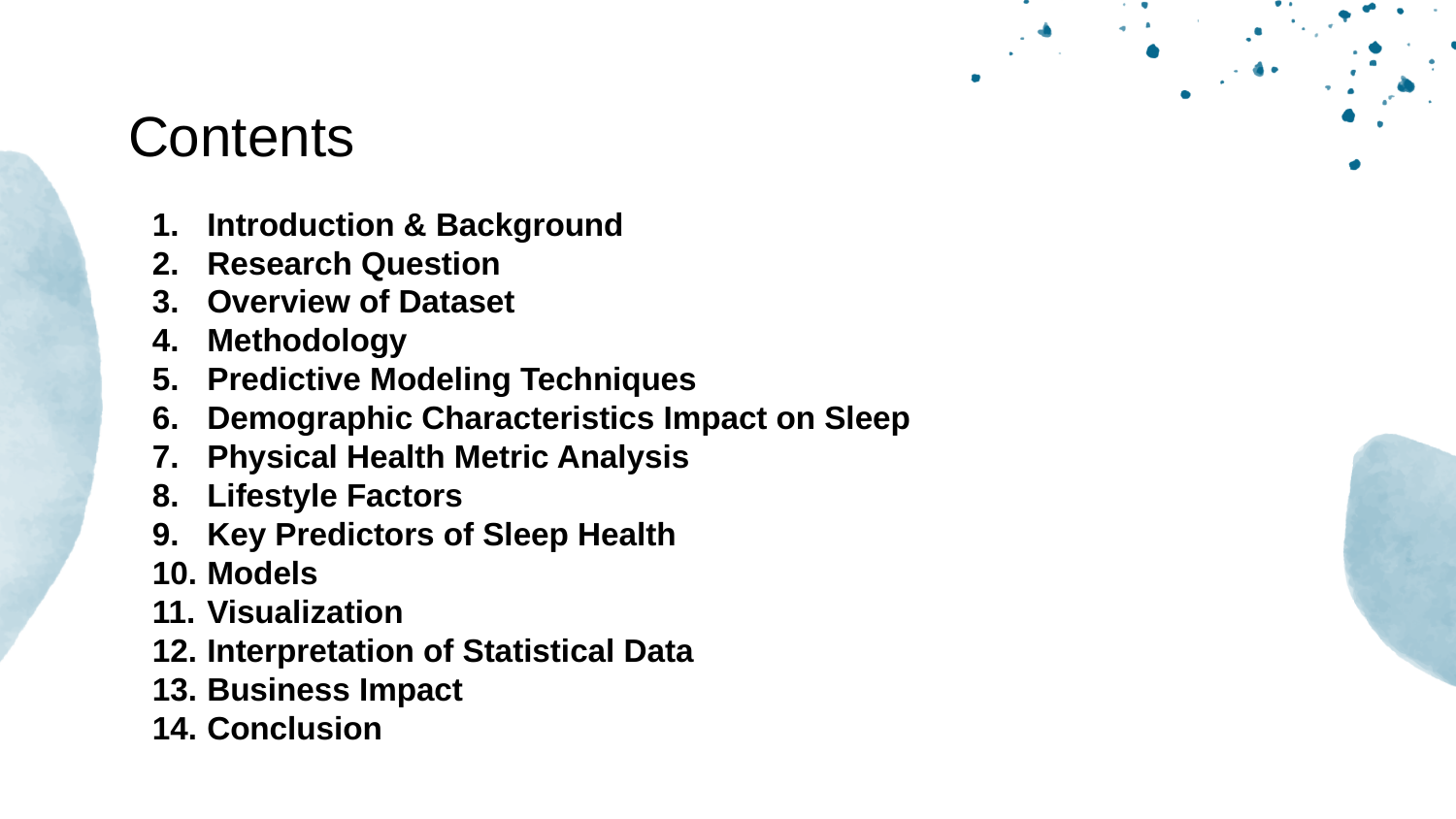

# Contents
Introduction & Background
Research Question
Overview of Dataset
Methodology
Predictive Modeling Techniques
Demographic Characteristics Impact on Sleep
Physical Health Metric Analysis
Lifestyle Factors
Key Predictors of Sleep Health
Models
Visualization
Interpretation of Statistical Data
Business Impact
Conclusion